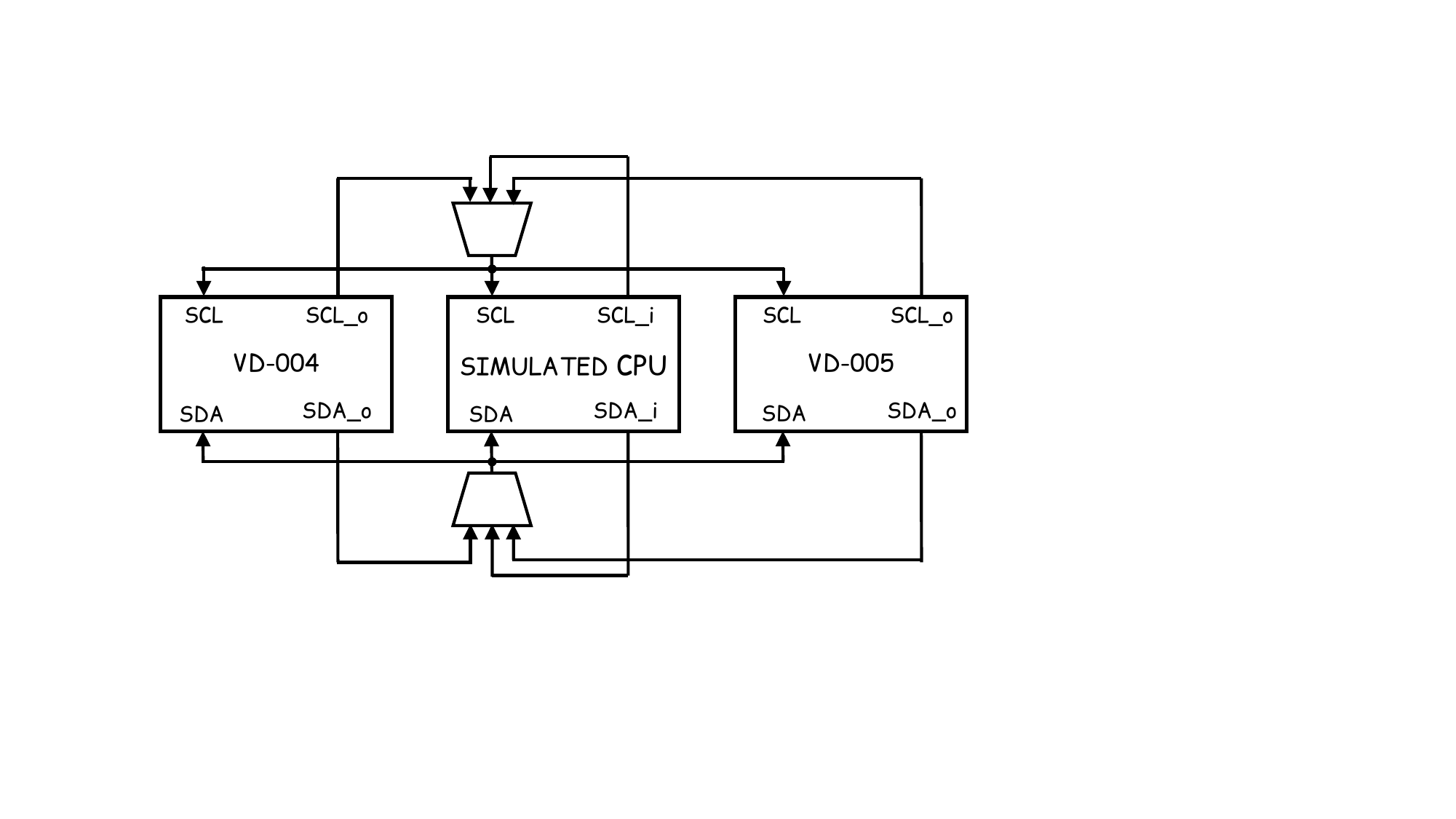

SCL
SCL_o
SCL
SCL_i
SCL
SCL_o

VD-004
SIMULATED CPU
VD-005
SDA_o
SDA_i
SDA_o
SDA
SDA
SDA